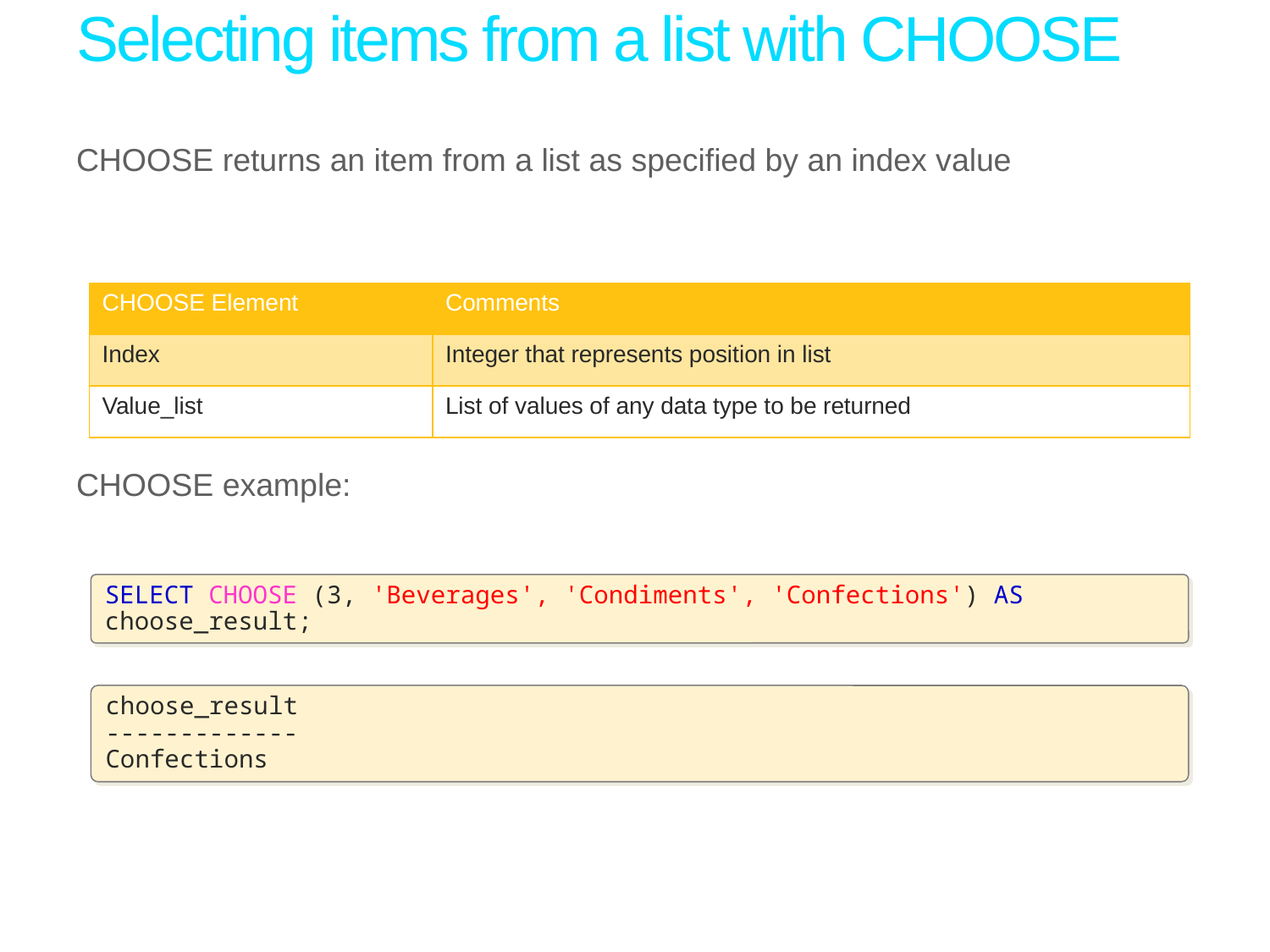

# Selecting items from a list with CHOOSE
CHOOSE returns an item from a list as specified by an index value

CHOOSE example:
| CHOOSE Element | Comments |
| --- | --- |
| Index | Integer that represents position in list |
| Value\_list | List of values of any data type to be returned |
SELECT CHOOSE (3, 'Beverages', 'Condiments', 'Confections') AS choose_result;
choose_result
-------------
Confections